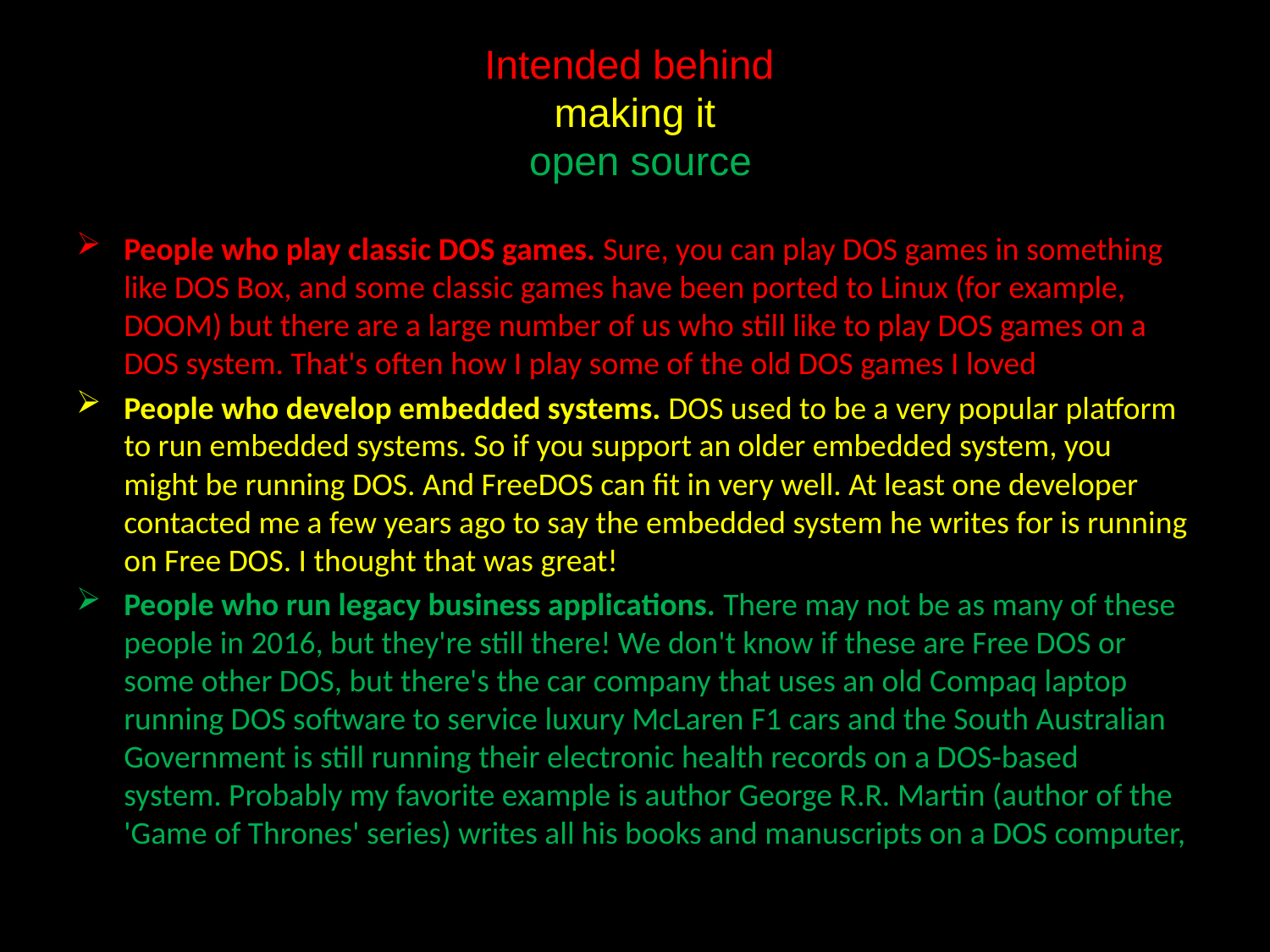

# Intended behind making it open source
People who play classic DOS games. Sure, you can play DOS games in something like DOS Box, and some classic games have been ported to Linux (for example, DOOM) but there are a large number of us who still like to play DOS games on a DOS system. That's often how I play some of the old DOS games I loved.
People who develop embedded systems. DOS used to be a very popular platform to run embedded systems. So if you support an older embedded system, you might be running DOS. And FreeDOS can fit in very well. At least one developer contacted me a few years ago to say the embedded system he writes for is running on Free DOS. I thought that was great!
People who run legacy business applications. There may not be as many of these people in 2016, but they're still there! We don't know if these are Free DOS or some other DOS, but there's the car company that uses an old Compaq laptop running DOS software to service luxury McLaren F1 cars and the South Australian Government is still running their electronic health records on a DOS-based system. Probably my favorite example is author George R.R. Martin (author of the 'Game of Thrones' series) writes all his books and manuscripts on a DOS computer,